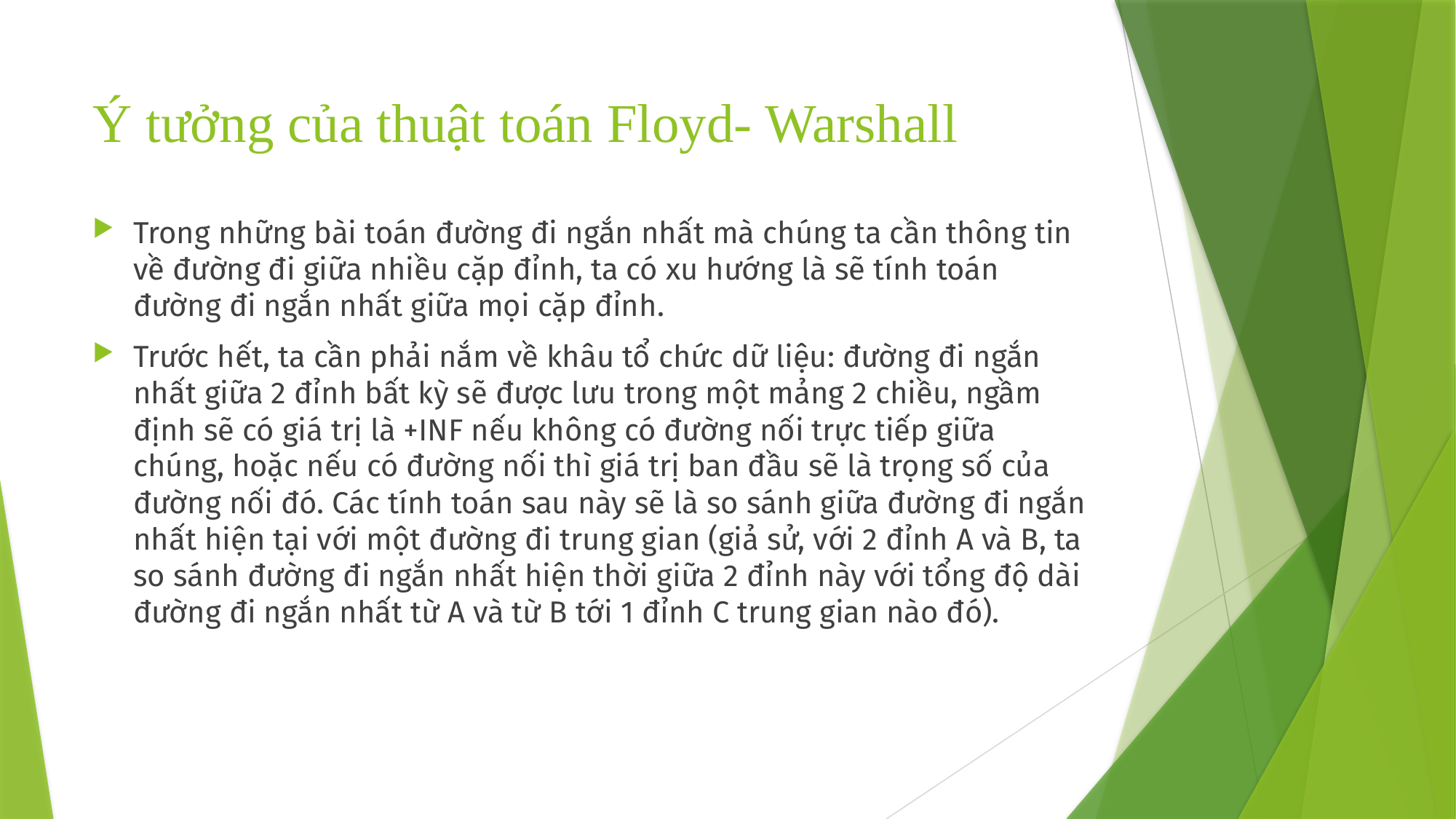

# Ý tưởng của thuật toán Floyd- Warshall
Trong những bài toán đường đi ngắn nhất mà chúng ta cần thông tin về đường đi giữa nhiều cặp đỉnh, ta có xu hướng là sẽ tính toán đường đi ngắn nhất giữa mọi cặp đỉnh.
Trước hết, ta cần phải nắm về khâu tổ chức dữ liệu: đường đi ngắn nhất giữa 2 đỉnh bất kỳ sẽ được lưu trong một mảng 2 chiều, ngầm định sẽ có giá trị là +INF nếu không có đường nối trực tiếp giữa chúng, hoặc nếu có đường nối thì giá trị ban đầu sẽ là trọng số của đường nối đó. Các tính toán sau này sẽ là so sánh giữa đường đi ngắn nhất hiện tại với một đường đi trung gian (giả sử, với 2 đỉnh A và B, ta so sánh đường đi ngắn nhất hiện thời giữa 2 đỉnh này với tổng độ dài đường đi ngắn nhất từ A và từ B tới 1 đỉnh C trung gian nào đó).